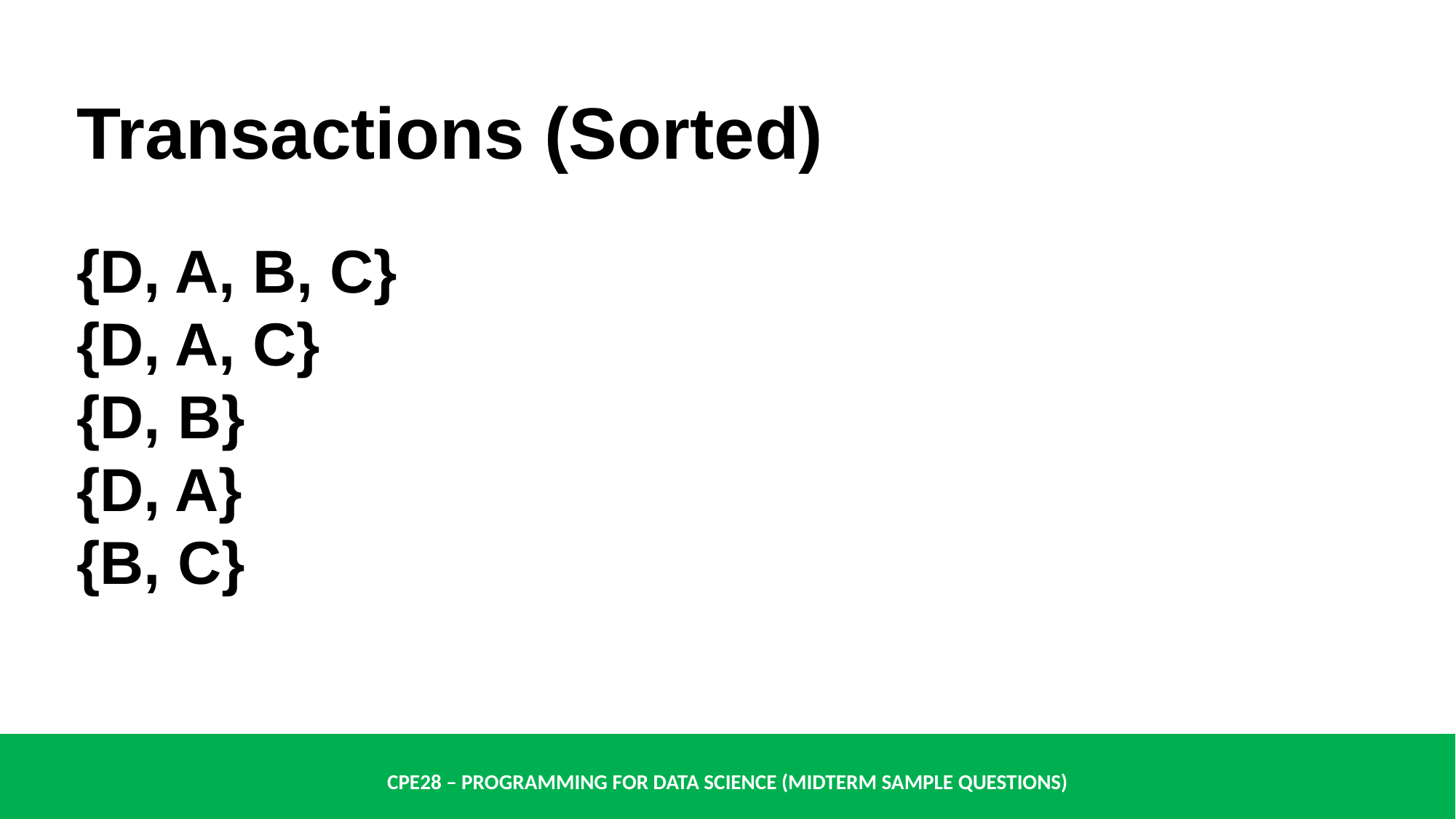

Transactions (Sorted)

{D, A, B, C}
{D, A, C}
{D, B}
{D, A}
{B, C}